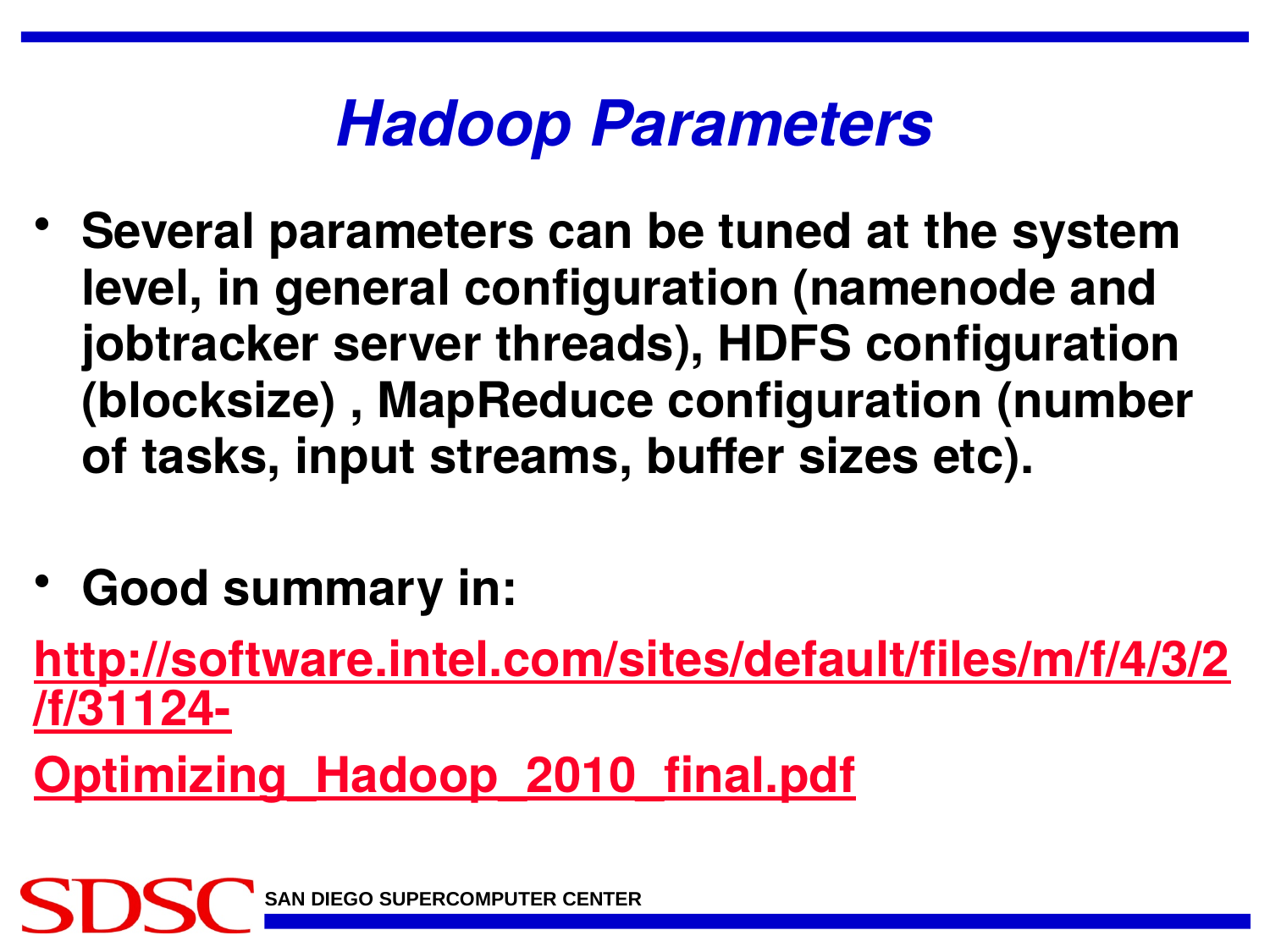

# Hadoop Parameters
Several parameters can be tuned at the system level, in general configuration (namenode and jobtracker server threads), HDFS configuration (blocksize) , MapReduce configuration (number of tasks, input streams, buffer sizes etc).

Good summary in:
http://software.intel.com/sites/default/files/m/f/4/3/2/f/31124-Optimizing_Hadoop_2010_final.pdf